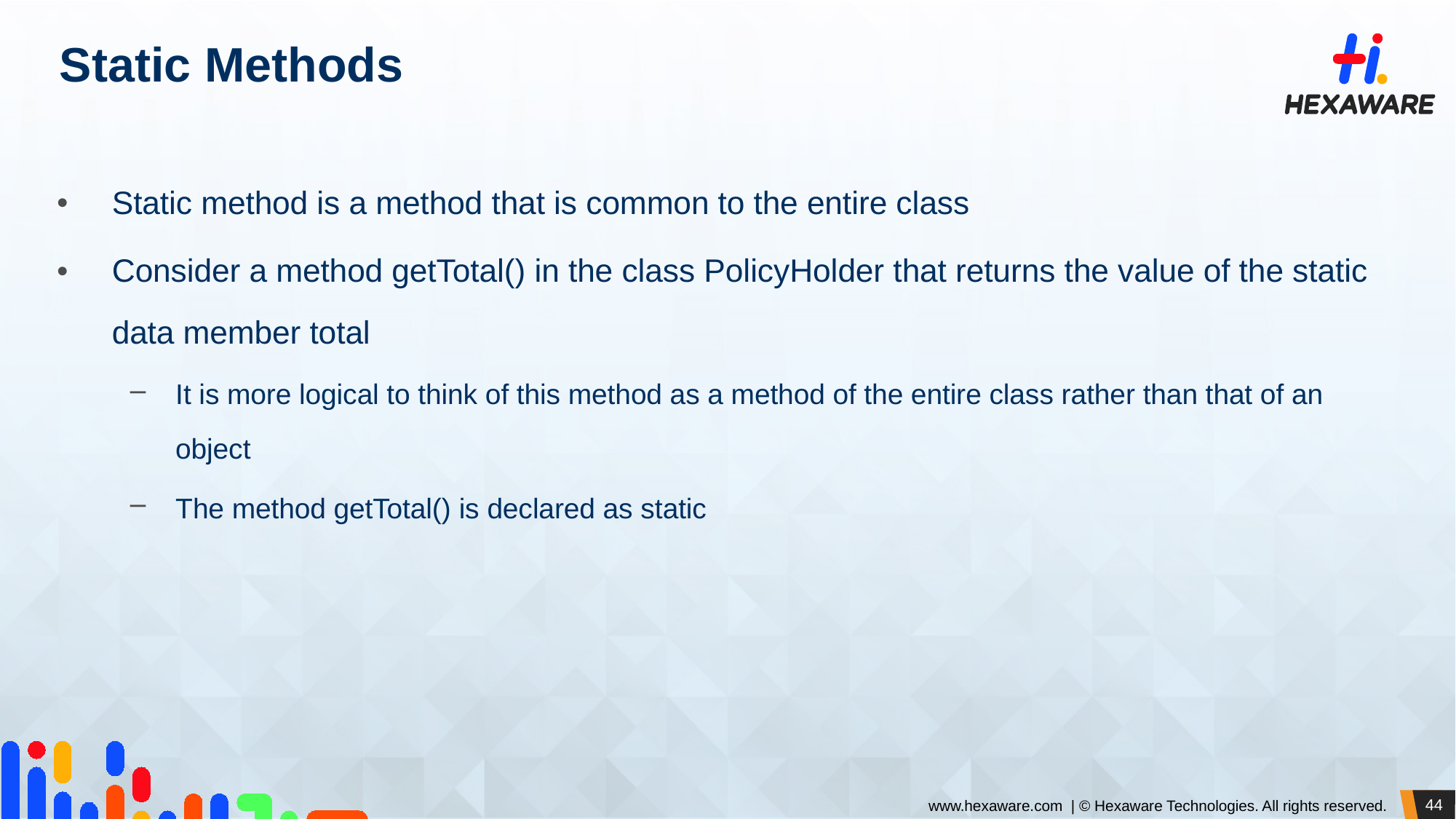

# Static Methods
Static method is a method that is common to the entire class
Consider a method getTotal() in the class PolicyHolder that returns the value of the static data member total
It is more logical to think of this method as a method of the entire class rather than that of an object
The method getTotal() is declared as static